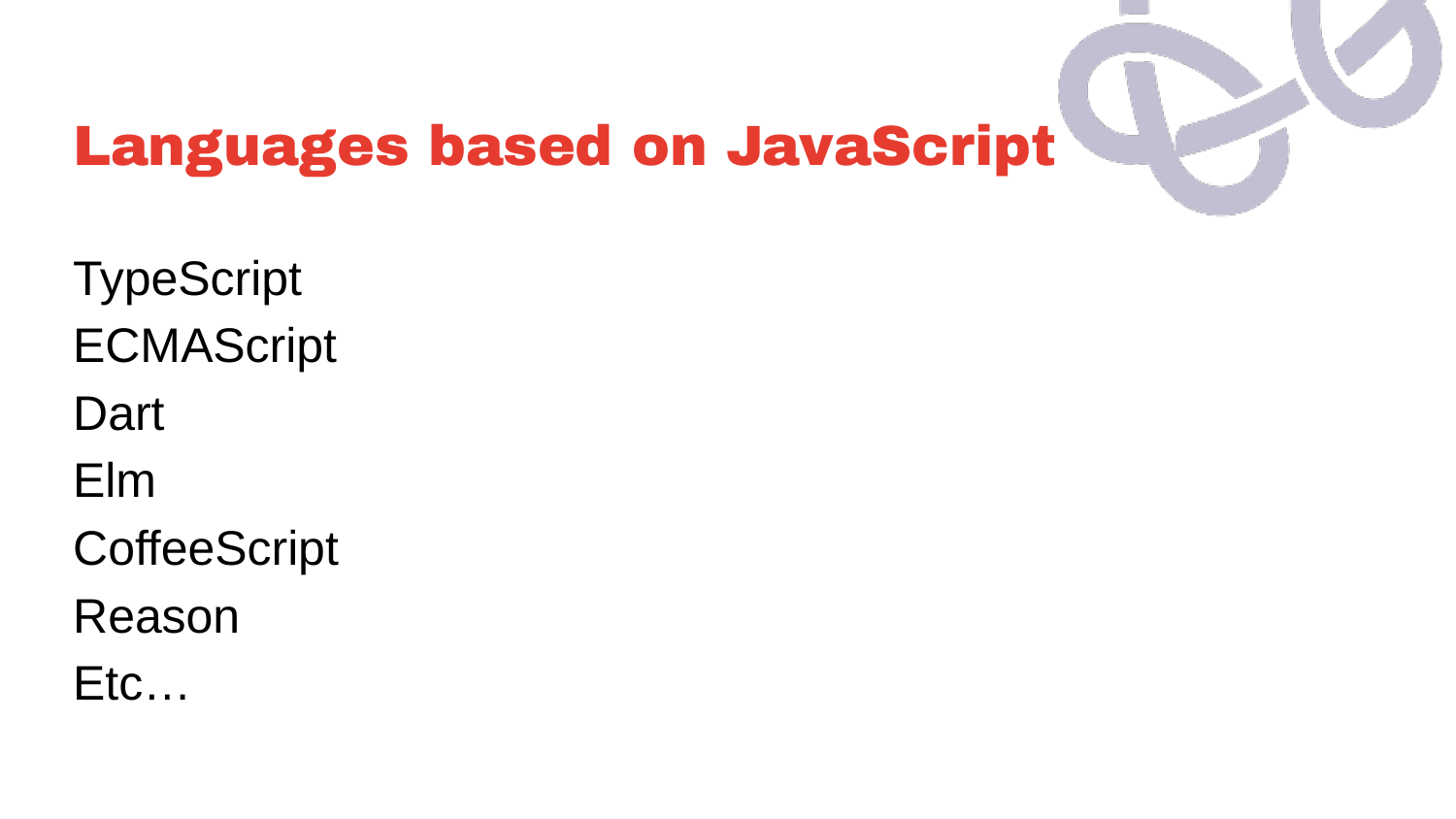

# Languages based on JavaScript
TypeScript
ECMAScript
Dart
Elm
CoffeeScript
Reason
Etc…